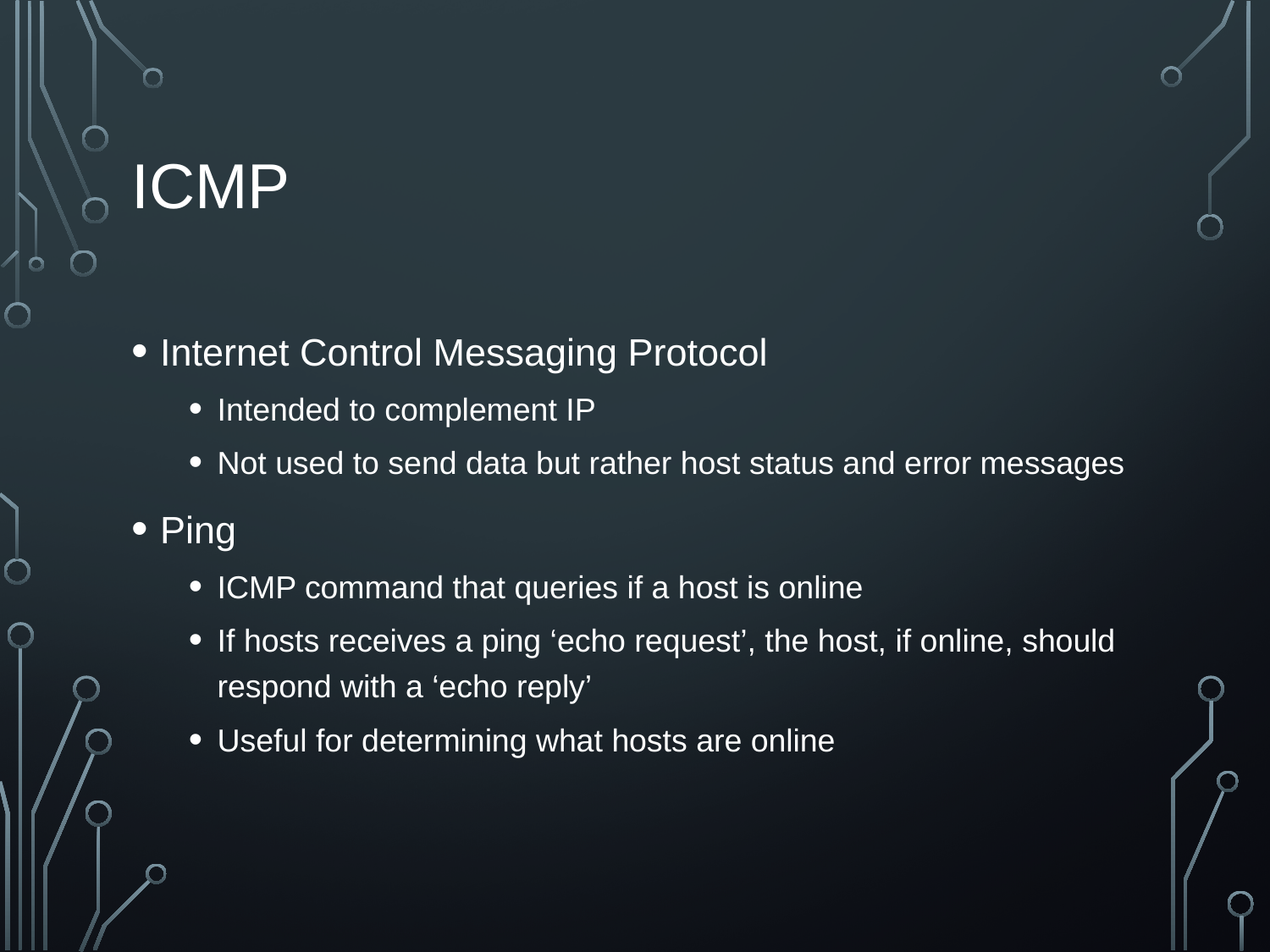

# ICMP
Internet Control Messaging Protocol
Intended to complement IP
Not used to send data but rather host status and error messages
Ping
ICMP command that queries if a host is online
If hosts receives a ping ‘echo request’, the host, if online, should respond with a ‘echo reply’
Useful for determining what hosts are online